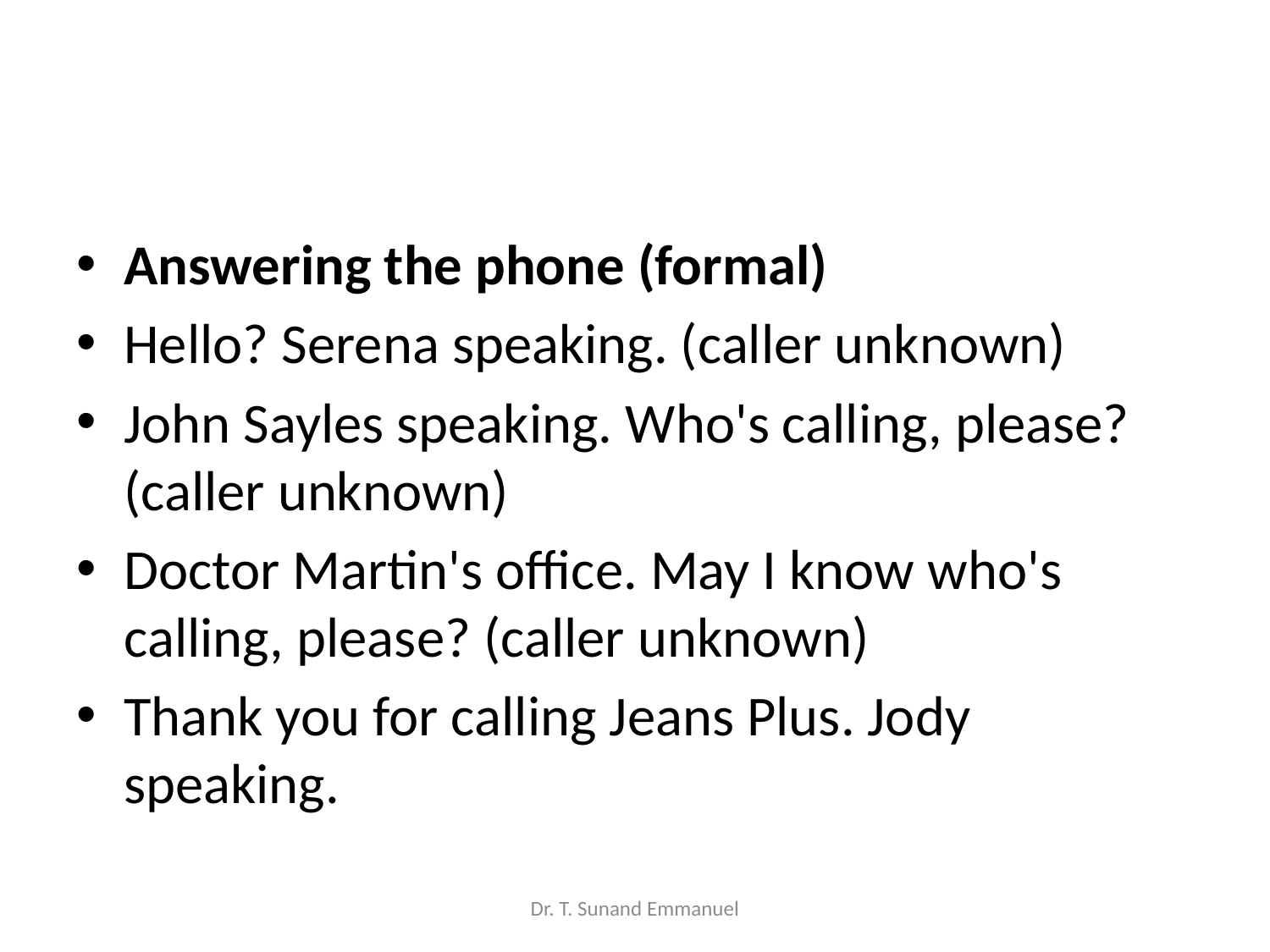

#
Answering the phone (formal)
Hello? Serena speaking. (caller unknown)
John Sayles speaking. Who's calling, please? (caller unknown)
Doctor Martin's office. May I know who's calling, please? (caller unknown)
Thank you for calling Jeans Plus. Jody speaking.

Dr. T. Sunand Emmanuel